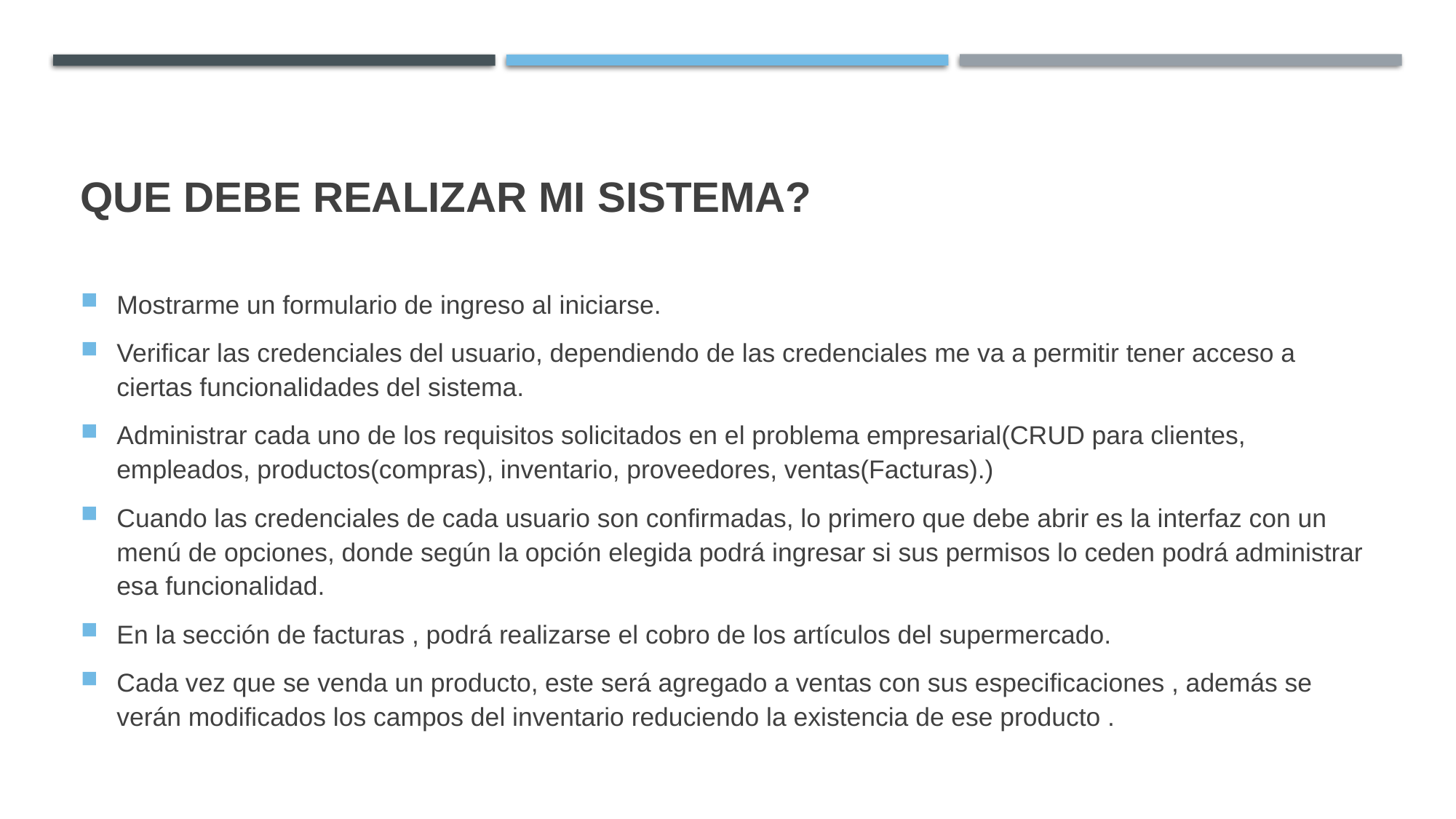

# Que debe realizar mi sistema?
Mostrarme un formulario de ingreso al iniciarse.
Verificar las credenciales del usuario, dependiendo de las credenciales me va a permitir tener acceso a ciertas funcionalidades del sistema.
Administrar cada uno de los requisitos solicitados en el problema empresarial(CRUD para clientes, empleados, productos(compras), inventario, proveedores, ventas(Facturas).)
Cuando las credenciales de cada usuario son confirmadas, lo primero que debe abrir es la interfaz con un menú de opciones, donde según la opción elegida podrá ingresar si sus permisos lo ceden podrá administrar esa funcionalidad.
En la sección de facturas , podrá realizarse el cobro de los artículos del supermercado.
Cada vez que se venda un producto, este será agregado a ventas con sus especificaciones , además se verán modificados los campos del inventario reduciendo la existencia de ese producto .